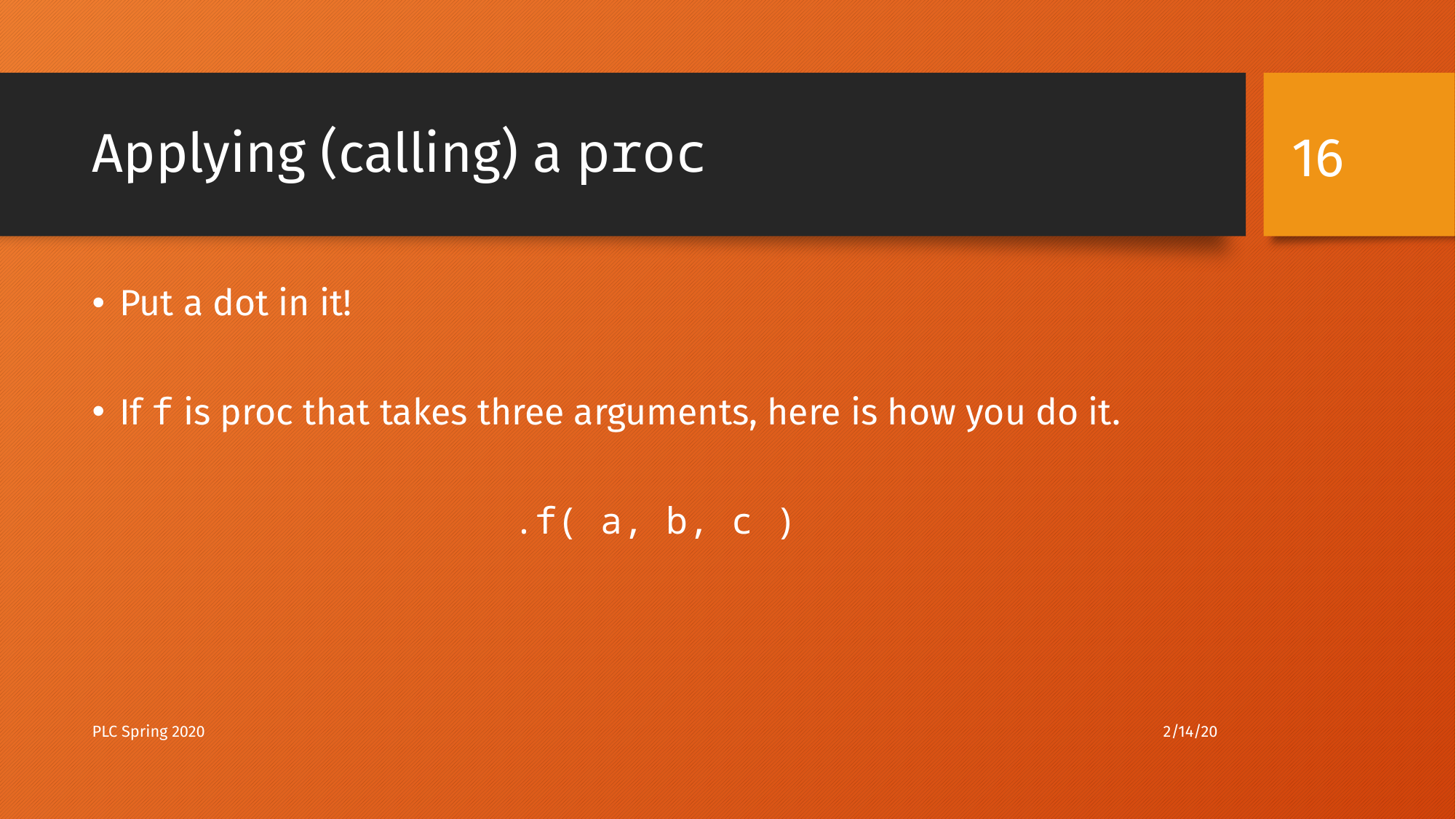

16
# Applying (calling) a proc
Put a dot in it!

If f is proc that takes three arguments, here is how you do it.

.f( a, b, c )
2/14/20
PLC Spring 2020